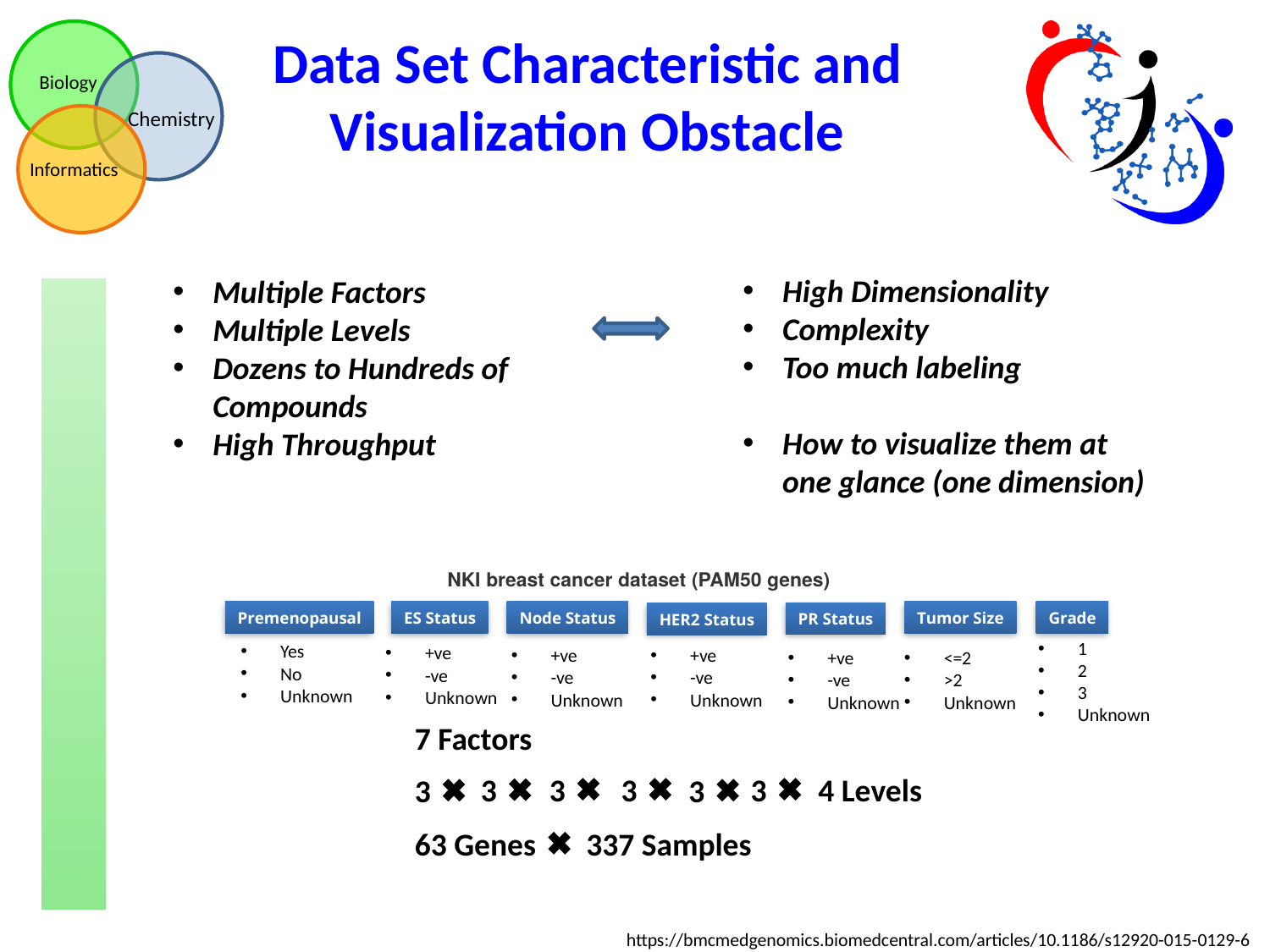

Data Set Characteristic and Visualization Obstacle
High Dimensionality
Complexity
Too much labeling

How to visualize them at one glance (one dimension)
Multiple Factors
Multiple Levels
Dozens to Hundreds of Compounds
High Throughput

NKI breast cancer dataset (PAM50 genes)
Premenopausal
ES Status
Node Status
Tumor Size
Grade
PR Status
HER2 Status
1
2
3
Unknown
Yes
No
Unknown
+ve
-ve
Unknown
+ve
-ve
Unknown
+ve
-ve
Unknown
<=2
>2
Unknown
+ve
-ve
Unknown
7 Factors
4 Levels
3
3
3
3
3
3

63 Genes       337 Samples

https://bmcmedgenomics.biomedcentral.com/articles/10.1186/s12920-015-0129-6